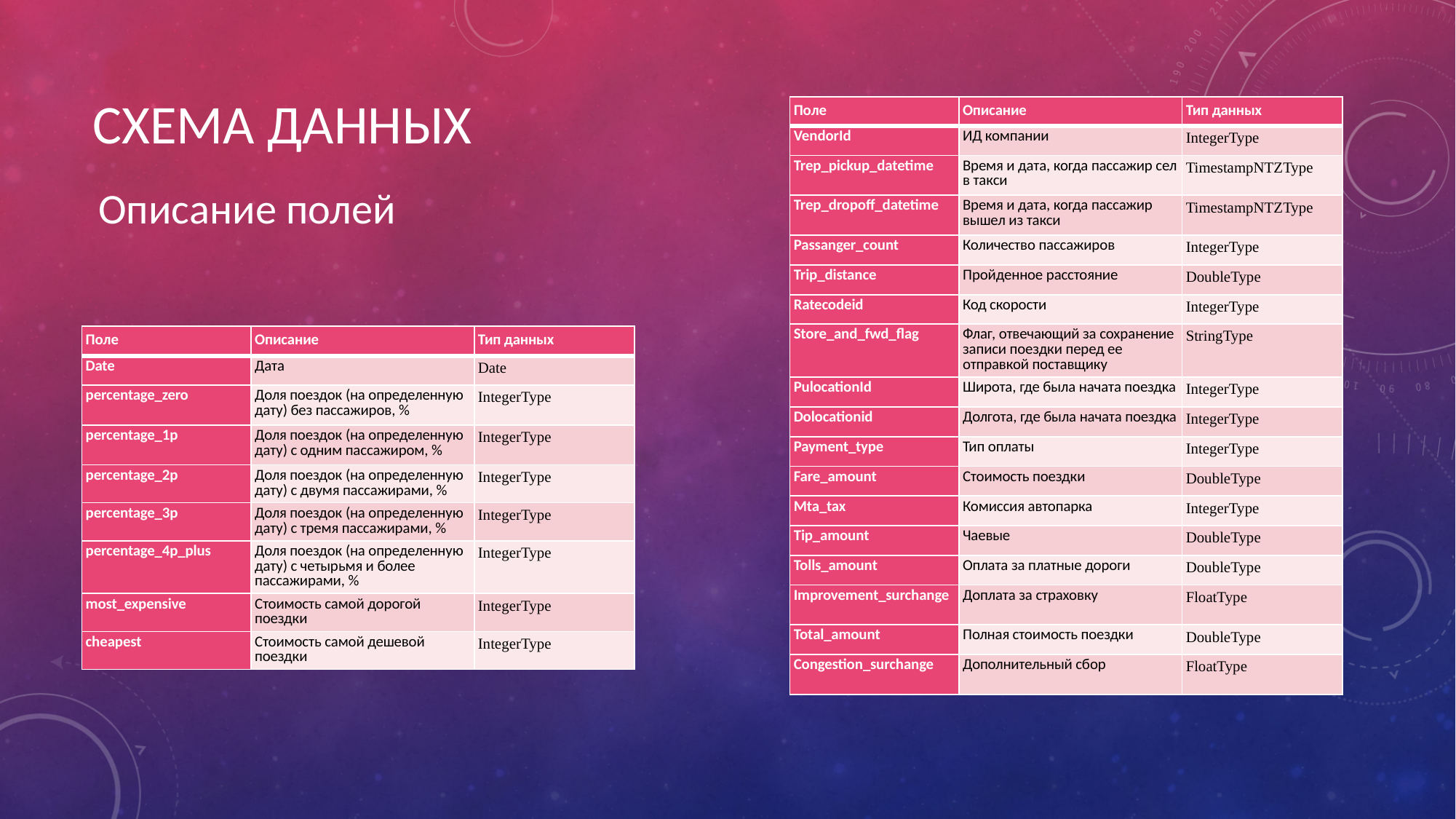

# Схема данных
| Поле | Описание | Тип данных |
| --- | --- | --- |
| VendorId | ИД компании | IntegerType |
| Trep\_pickup\_datetime | Время и дата, когда пассажир сел в такси | TimestampNTZType |
| Trep\_dropoff\_datetime | Время и дата, когда пассажир вышел из такси | TimestampNTZType |
| Passanger\_count | Количество пассажиров | IntegerType |
| Trip\_distance | Пройденное расстояние | DoubleType |
| Ratecodeid | Код скорости | IntegerType |
| Store\_and\_fwd\_flag | Флаг, отвечающий за сохранение записи поездки перед ее отправкой поставщику | StringType |
| PulocationId | Широта, где была начата поездка | IntegerType |
| Dolocationid | Долгота, где была начата поездка | IntegerType |
| Payment\_type | Тип оплаты | IntegerType |
| Fare\_amount | Стоимость поездки | DoubleType |
| Mta\_tax | Комиссия автопарка | IntegerType |
| Tip\_amount | Чаевые | DoubleType |
| Tolls\_amount | Оплата за платные дороги | DoubleType |
| Improvement\_surchange | Доплата за страховку | FloatType |
| Total\_amount | Полная стоимость поездки | DoubleType |
| Congestion\_surchange | Дополнительный сбор | FloatType |
Описание полей
| Поле | Описание | Тип данных |
| --- | --- | --- |
| Date | Дата | Date |
| percentage\_zero | Доля поездок (на определенную дату) без пассажиров, % | IntegerType |
| percentage\_1p | Доля поездок (на определенную дату) с одним пассажиром, % | IntegerType |
| percentage\_2p | Доля поездок (на определенную дату) с двумя пассажирами, % | IntegerType |
| percentage\_3p | Доля поездок (на определенную дату) с тремя пассажирами, % | IntegerType |
| percentage\_4p\_plus | Доля поездок (на определенную дату) с четырьмя и более пассажирами, % | IntegerType |
| most\_expensive | Стоимость самой дорогой поездки | IntegerType |
| cheapest | Стоимость самой дешевой поездки | IntegerType |